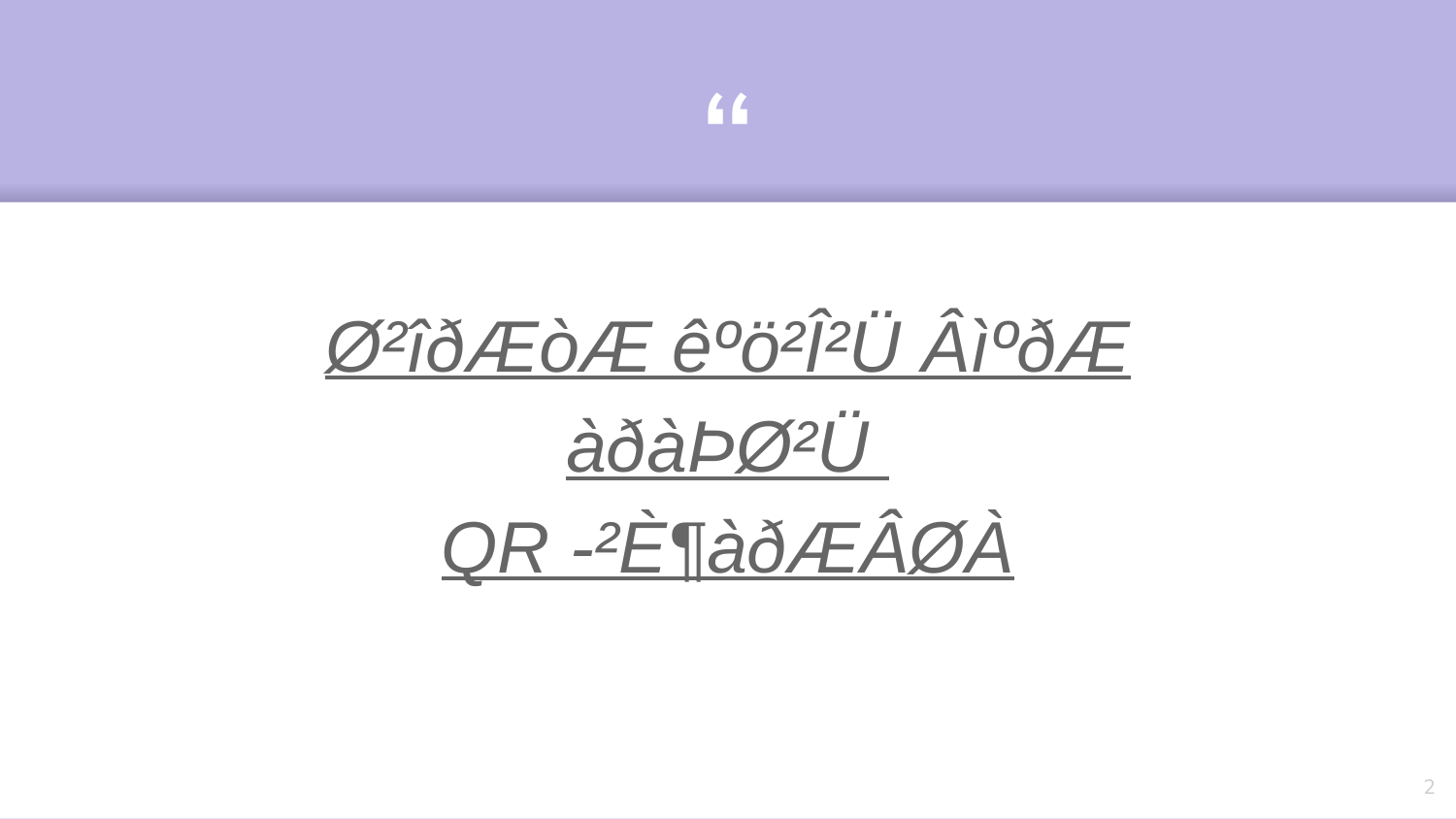

Ø²îðÆòÆ êºö²Î²Ü ÂìºðÆ àðàÞØ²Ü
QR -²È¶àðÆÂØÀ
2